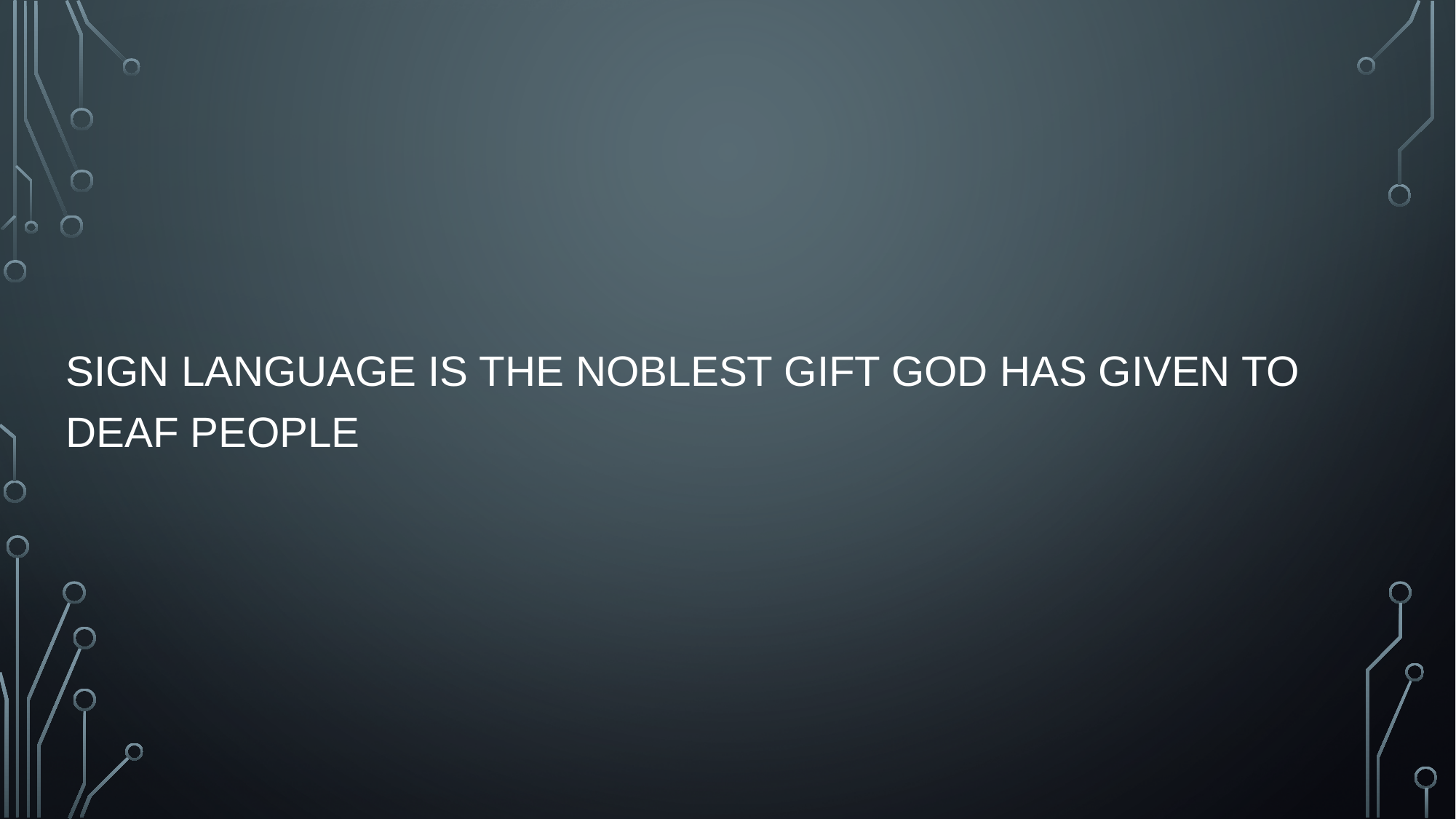

SIGN LANGUAGE IS THE NOBLEST GIFT GOD HAS GIVEN TO DEAF PEOPLE